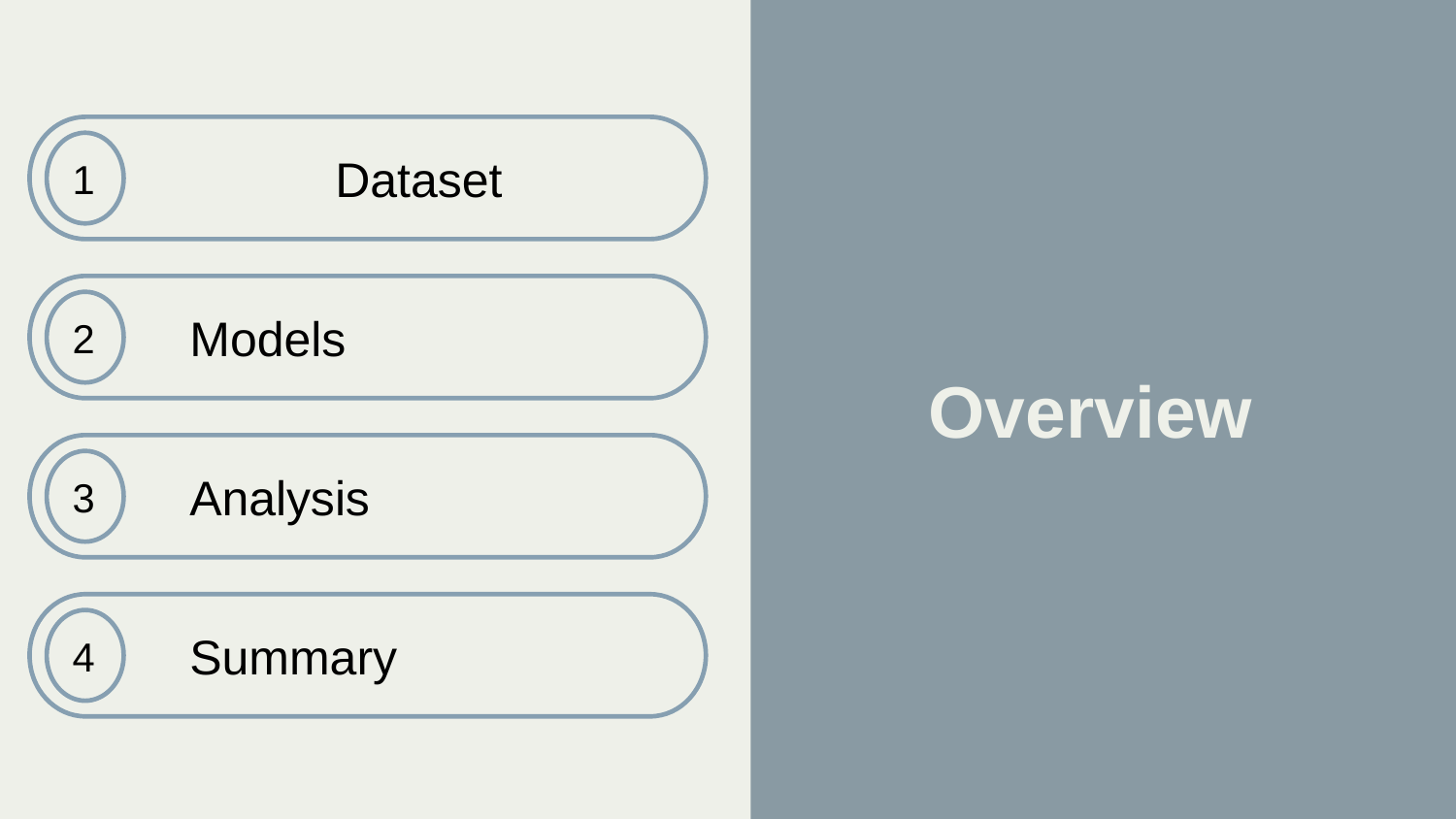

Dataset
1
Models
2
# Overview
Analysis
3
Summary
4